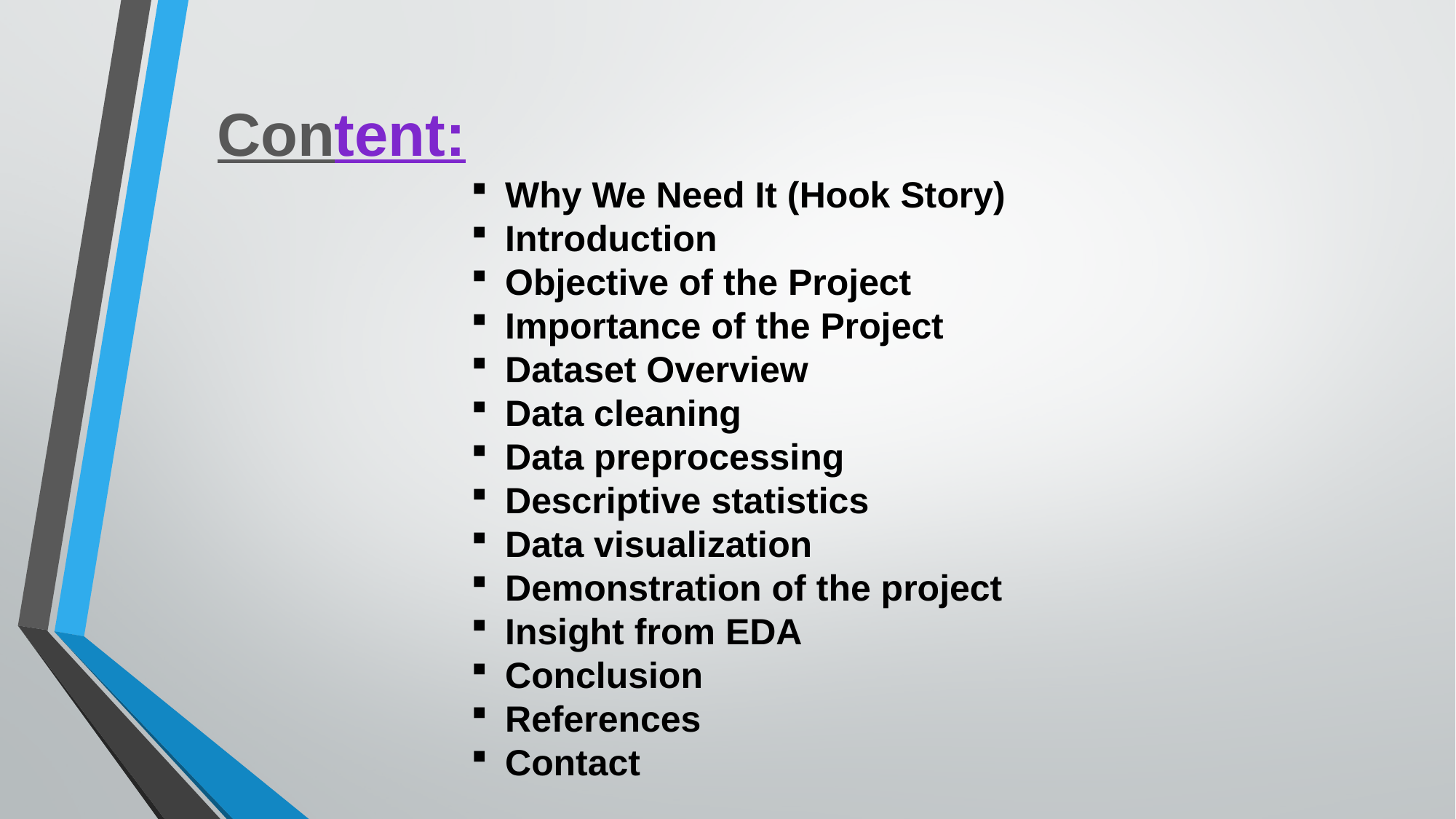

# Content:
Why We Need It (Hook Story)
Introduction
Objective of the Project
Importance of the Project
Dataset Overview
Data cleaning
Data preprocessing
Descriptive statistics
Data visualization
Demonstration of the project
Insight from EDA
Conclusion
References
Contact